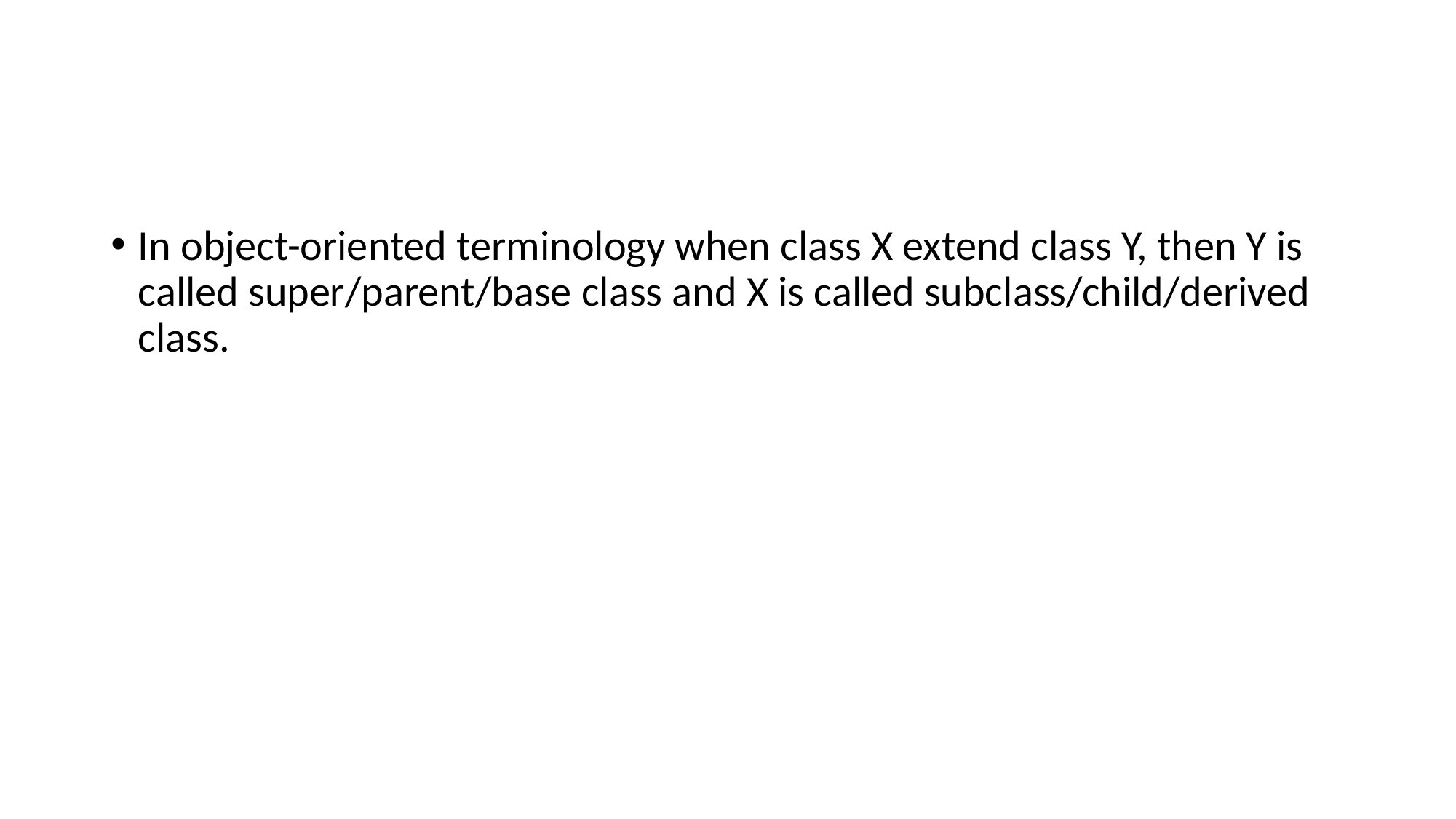

#
In object-oriented terminology when class X extend class Y, then Y is called super/parent/base class and X is called subclass/child/derived class.